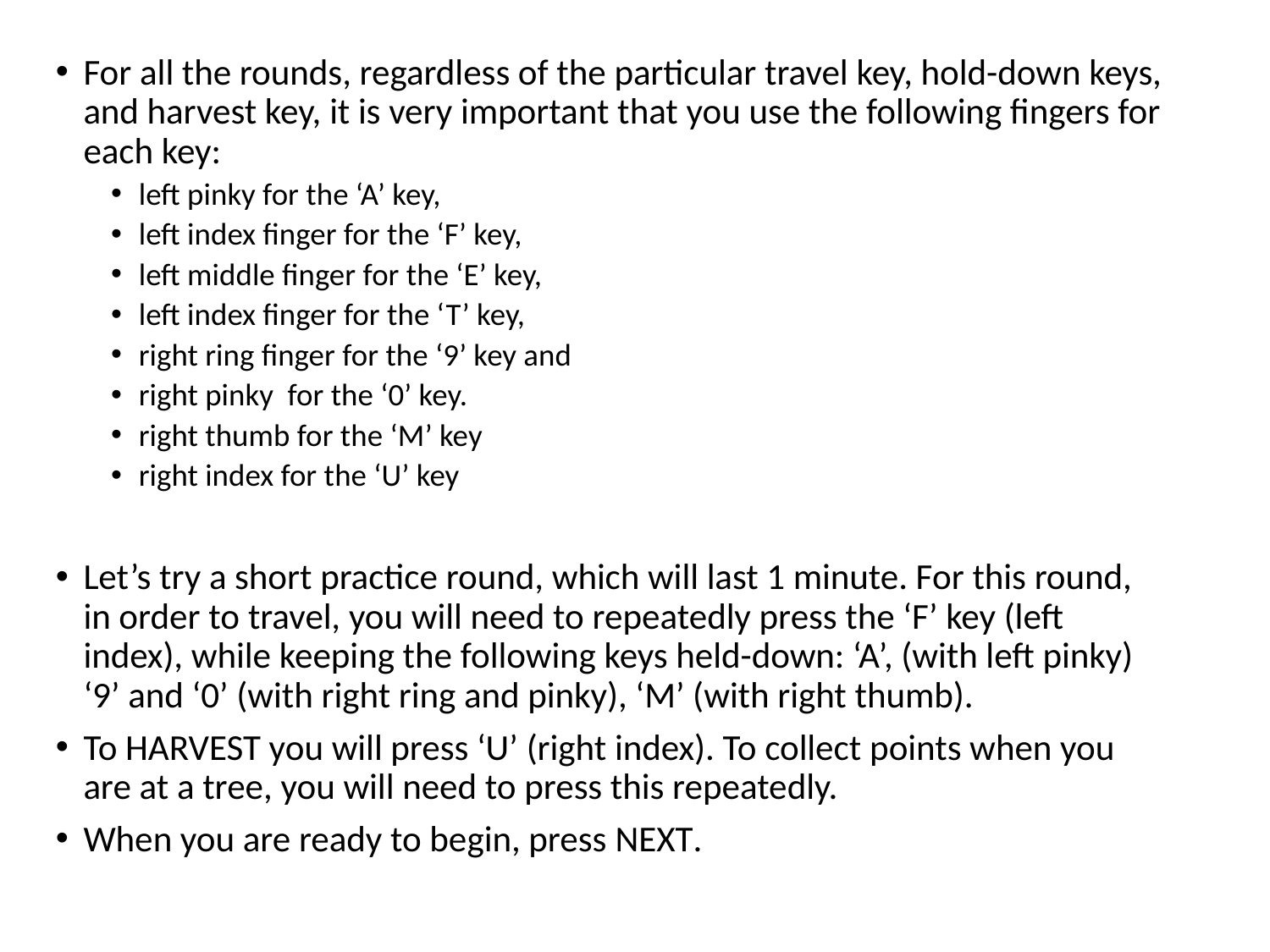

For all the rounds, regardless of the particular travel key, hold-down keys, and harvest key, it is very important that you use the following fingers for each key:
left pinky for the ‘A’ key,
left index finger for the ‘F’ key,
left middle finger for the ‘E’ key,
left index finger for the ‘T’ key,
right ring finger for the ‘9’ key and
right pinky  for the ‘0’ key.
right thumb for the ‘M’ key
right index for the ‘U’ key

Let’s try a short practice round, which will last 1 minute. For this round, in order to travel, you will need to repeatedly press the ‘F’ key (left index), while keeping the following keys held-down: ‘A’, (with left pinky) ‘9’ and ‘0’ (with right ring and pinky), ‘M’ (with right thumb).
To HARVEST you will press ‘U’ (right index). To collect points when you are at a tree, you will need to press this repeatedly.
When you are ready to begin, press NEXT.